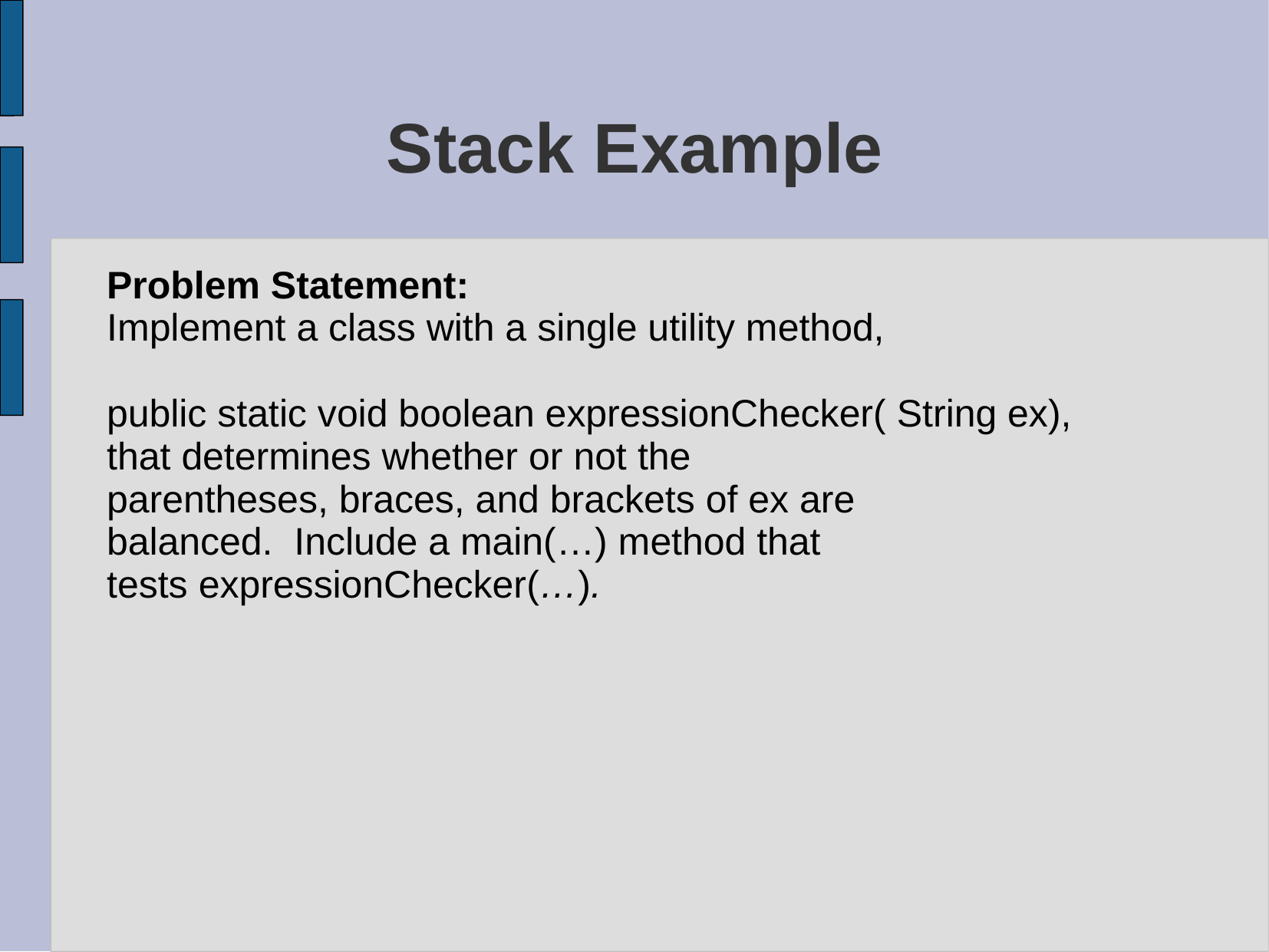

# Stack Example
Problem Statement:
Implement a class with a single utility method,
public static void boolean expressionChecker( String ex),
that determines whether or not the
parentheses, braces, and brackets of ex are
balanced.  Include a main(…) method that
tests expressionChecker(…).